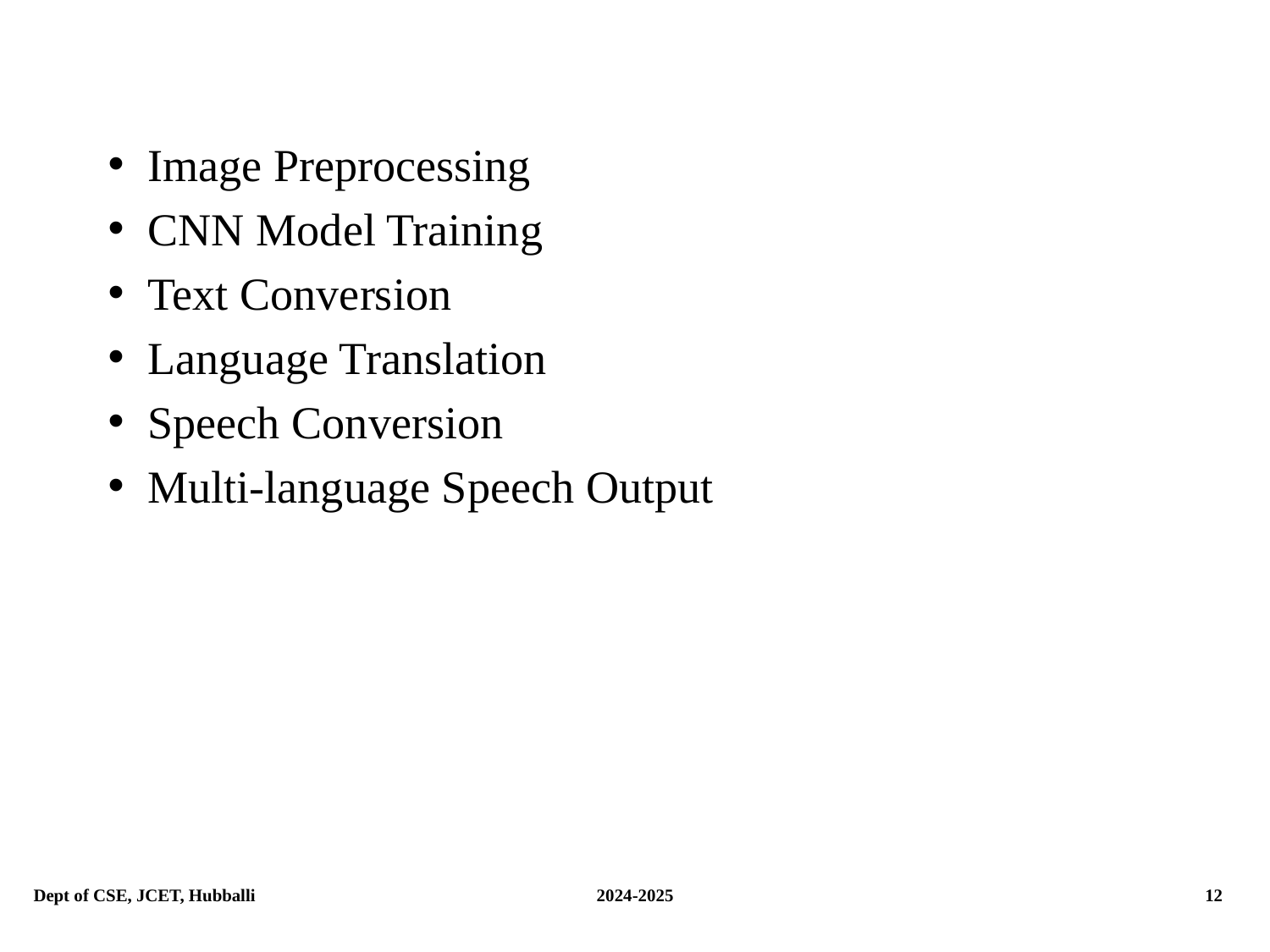

Image Preprocessing
CNN Model Training
Text Conversion
Language Translation
Speech Conversion
Multi-language Speech Output
Dept of CSE, JCET, Hubballi		                                         2024-2025			                                   12